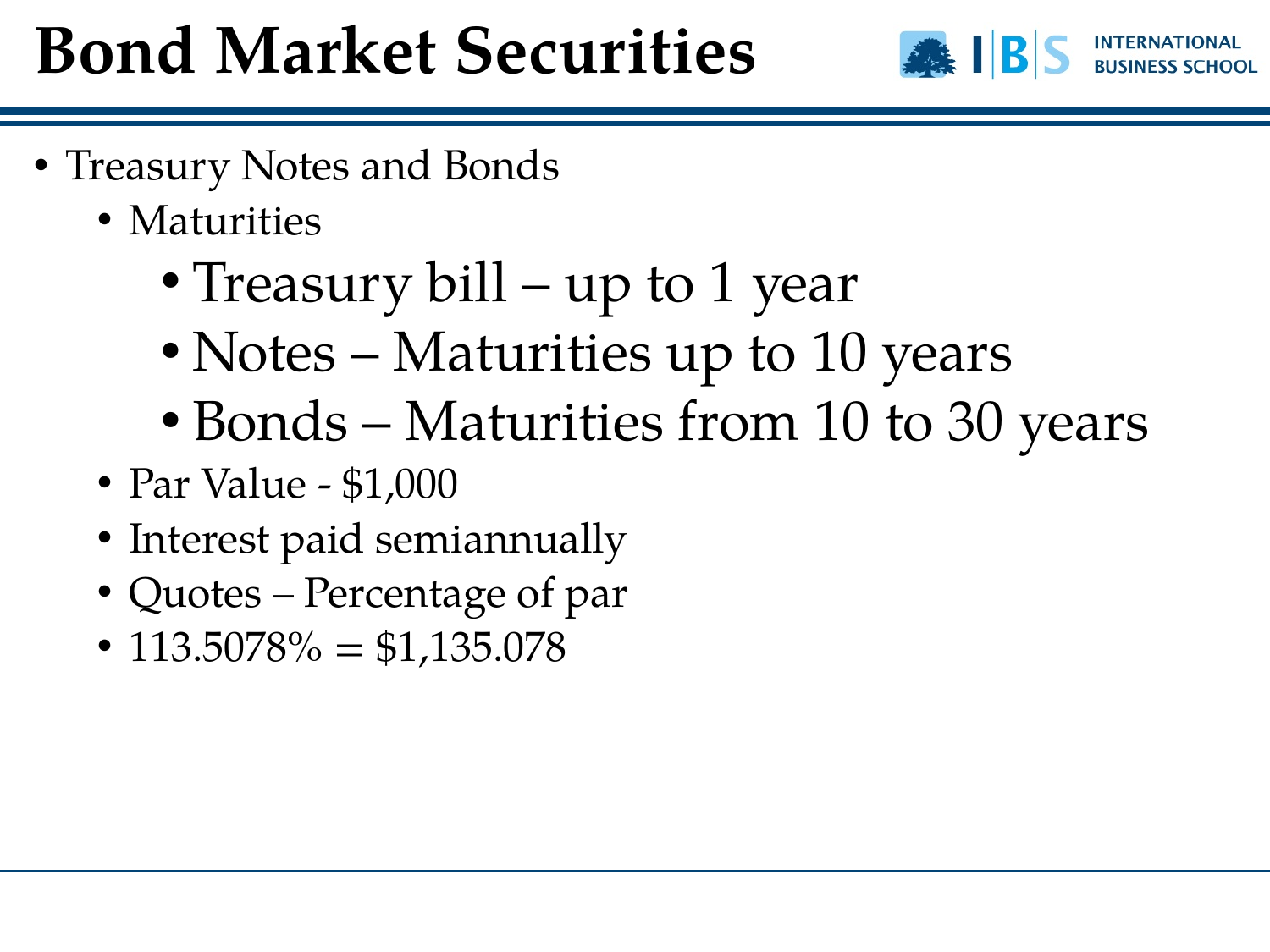

# Bond Market Securities
Treasury Notes and Bonds
Maturities
Treasury bill – up to 1 year
Notes – Maturities up to 10 years
Bonds – Maturities from 10 to 30 years
Par Value - $1,000
Interest paid semiannually
Quotes – Percentage of par
113.5078% = $1,135.078